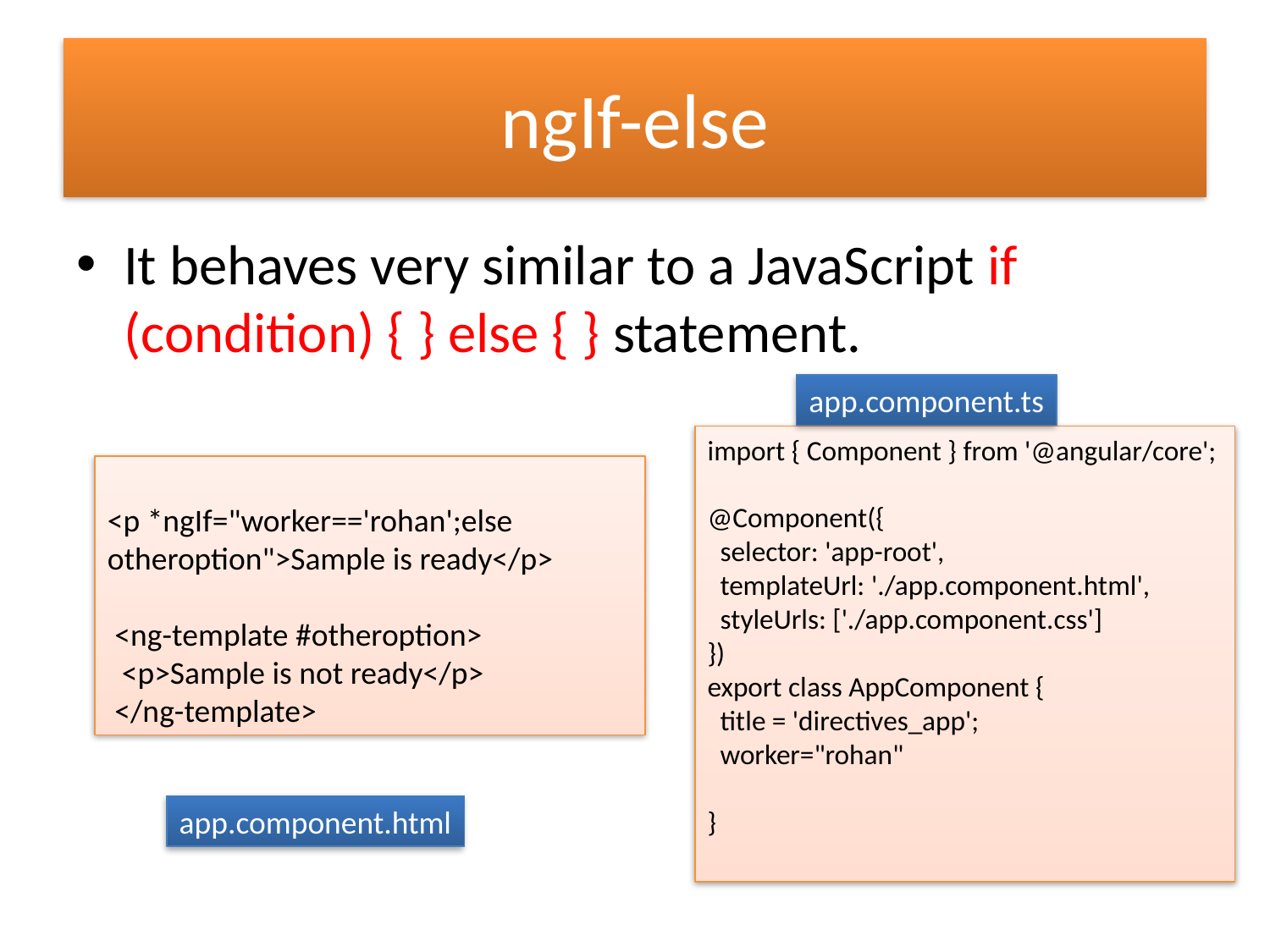

# ngIf-else
It behaves very similar to a JavaScript if (condition) { } else { } statement.
app.component.ts
import { Component } from '@angular/core';
@Component({
  selector: 'app-root',
  templateUrl: './app.component.html',
  styleUrls: ['./app.component.css']
})
export class AppComponent {
  title = 'directives_app';
  worker="rohan"
}

<p *ngIf="worker=='rohan';else otheroption">Sample is ready</p>
 <ng-template #otheroption>
  <p>Sample is not ready</p>
 </ng-template>
app.component.html